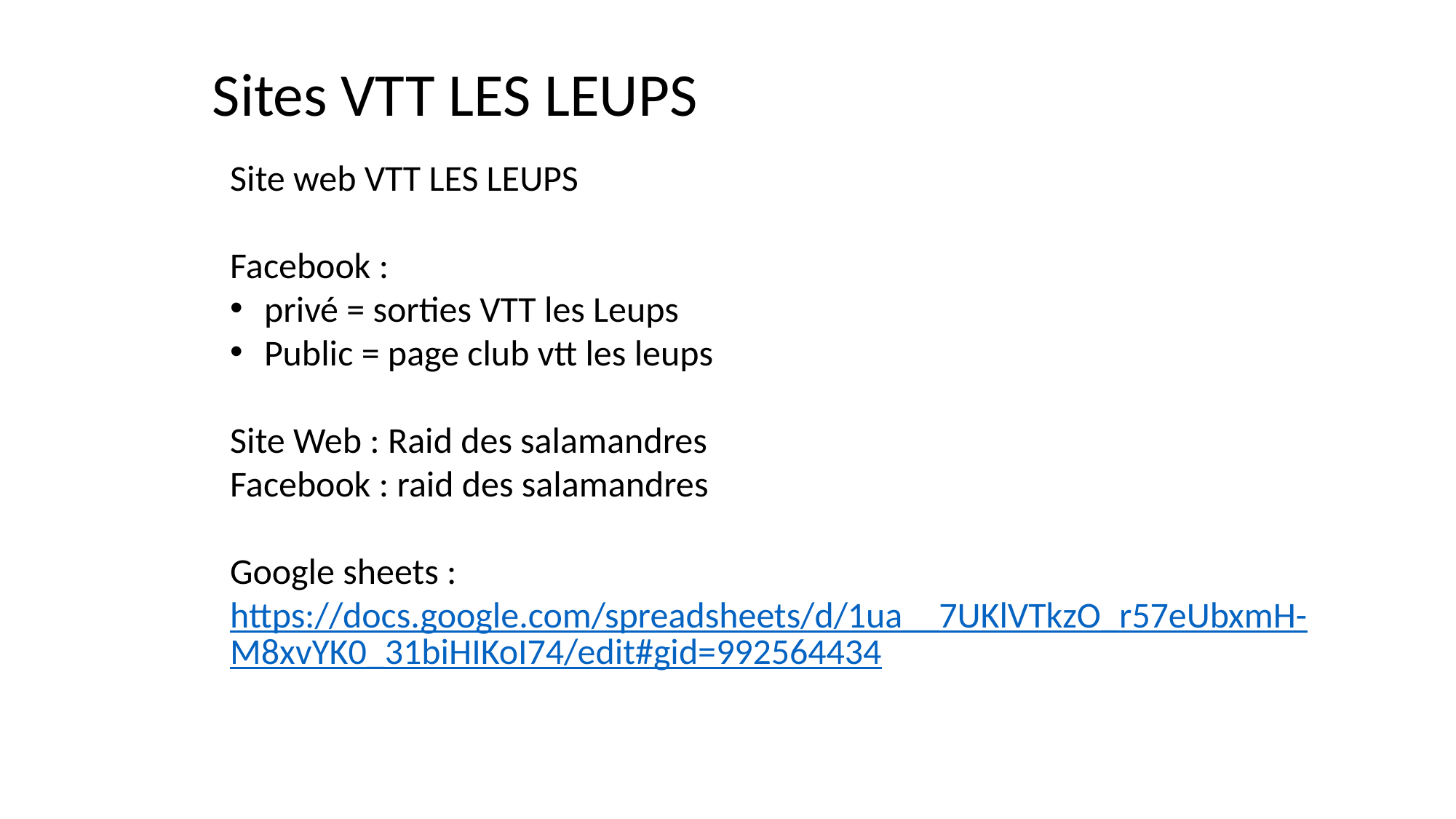

Sites VTT LES LEUPS
Site web VTT LES LEUPS

Facebook :
privé = sorties VTT les Leups
Public = page club vtt les leups

Site Web : Raid des salamandres
Facebook : raid des salamandres

Google sheets : https://docs.google.com/spreadsheets/d/1ua__7UKlVTkzO_r57eUbxmH-M8xvYK0_31biHIKoI74/edit#gid=992564434